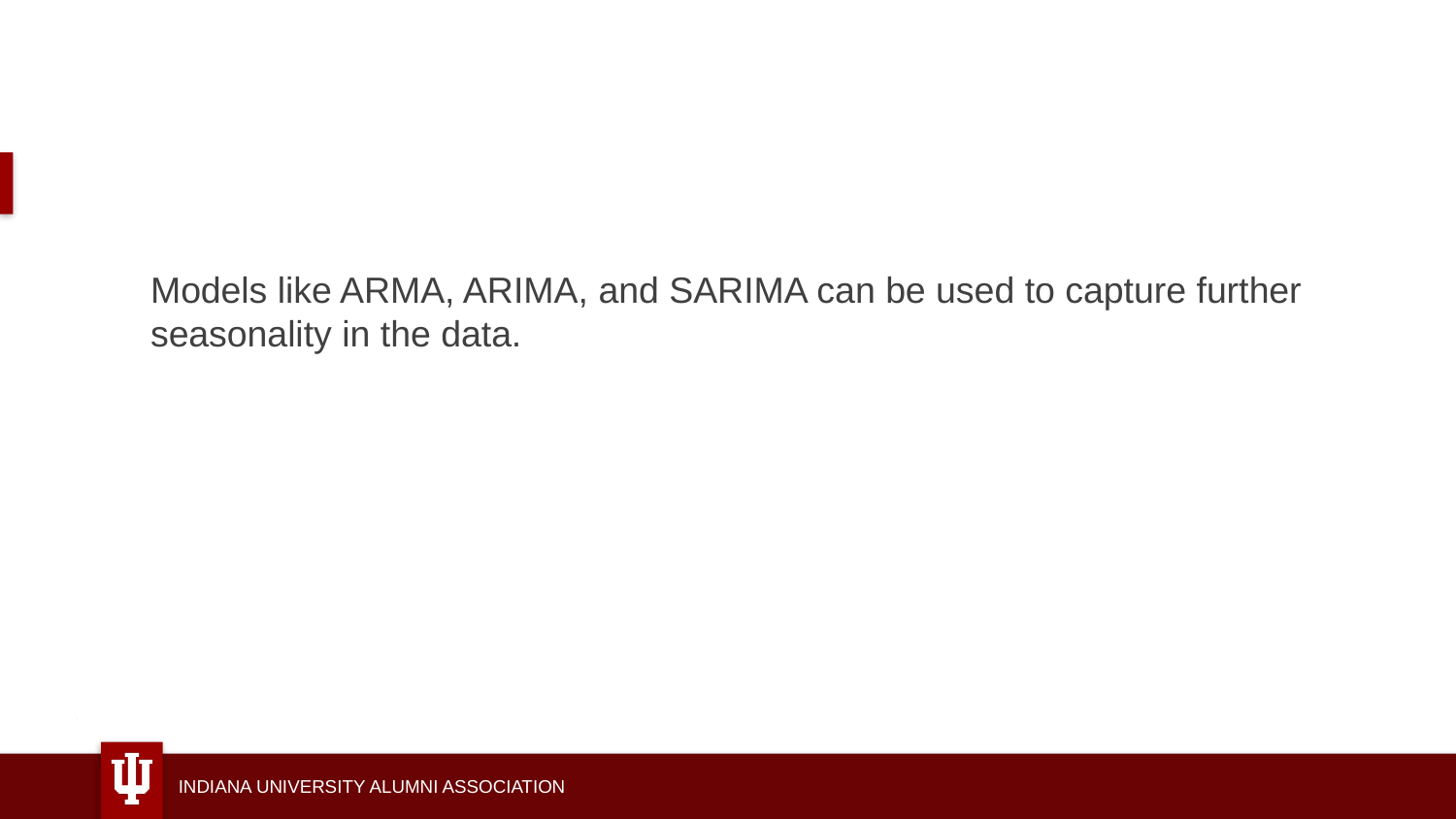

Models like ARMA, ARIMA, and SARIMA can be used to capture further seasonality in the data.